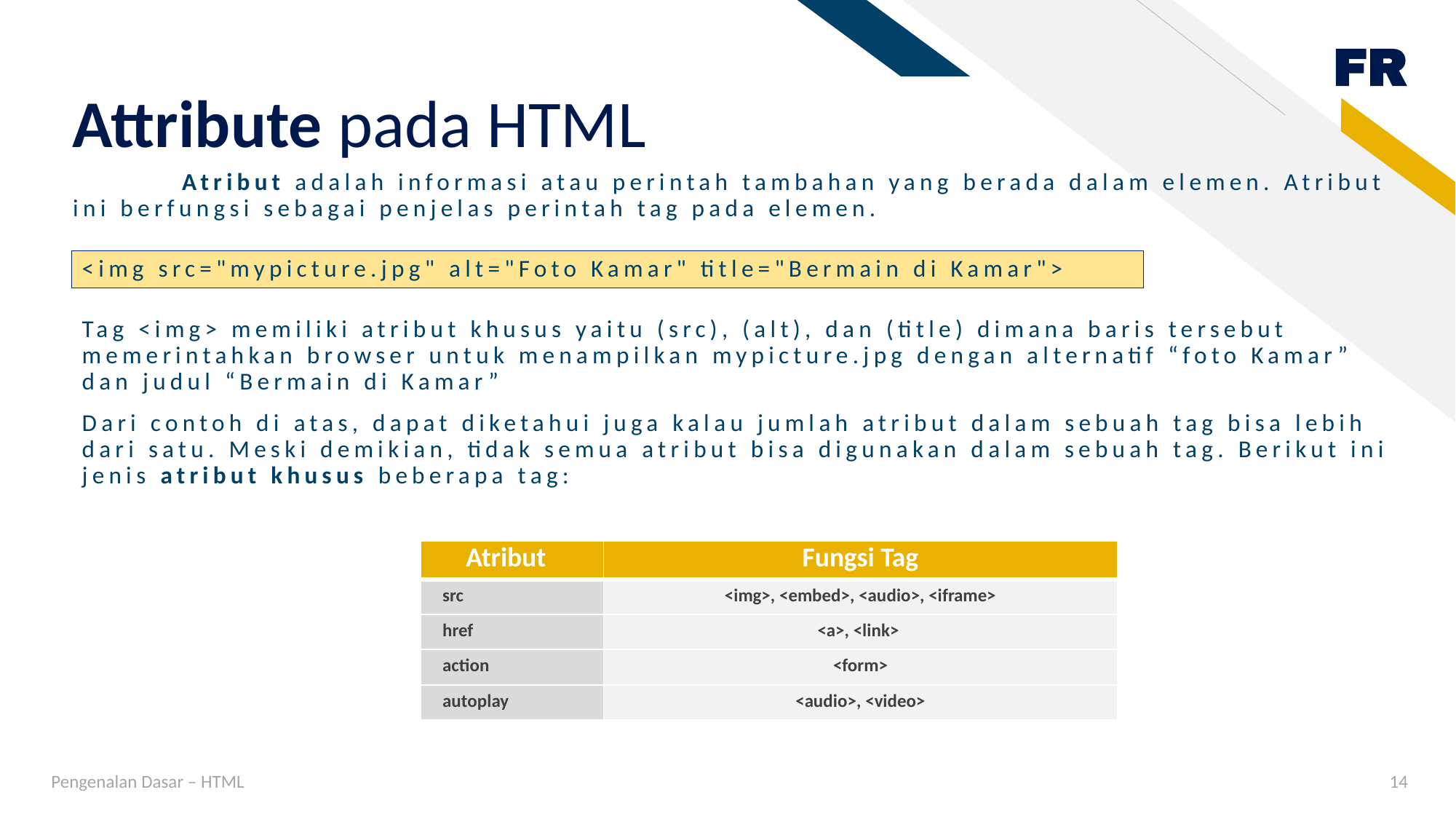

# Attribute pada HTML
	Atribut adalah informasi atau perintah tambahan yang berada dalam elemen. Atribut ini berfungsi sebagai penjelas perintah tag pada elemen.
<img src="mypicture.jpg" alt="Foto Kamar" title="Bermain di Kamar">
Tag <img> memiliki atribut khusus yaitu (src), (alt), dan (title) dimana baris tersebut memerintahkan browser untuk menampilkan mypicture.jpg dengan alternatif “foto Kamar” dan judul “Bermain di Kamar”
Dari contoh di atas, dapat diketahui juga kalau jumlah atribut dalam sebuah tag bisa lebih dari satu. Meski demikian, tidak semua atribut bisa digunakan dalam sebuah tag. Berikut ini jenis atribut khusus beberapa tag:
| Atribut | Fungsi Tag |
| --- | --- |
| src | <img>, <embed>, <audio>, <iframe> |
| href | <a>, <link> |
| action | <form> |
| autoplay | <audio>, <video> |
Pengenalan Dasar – HTML
14